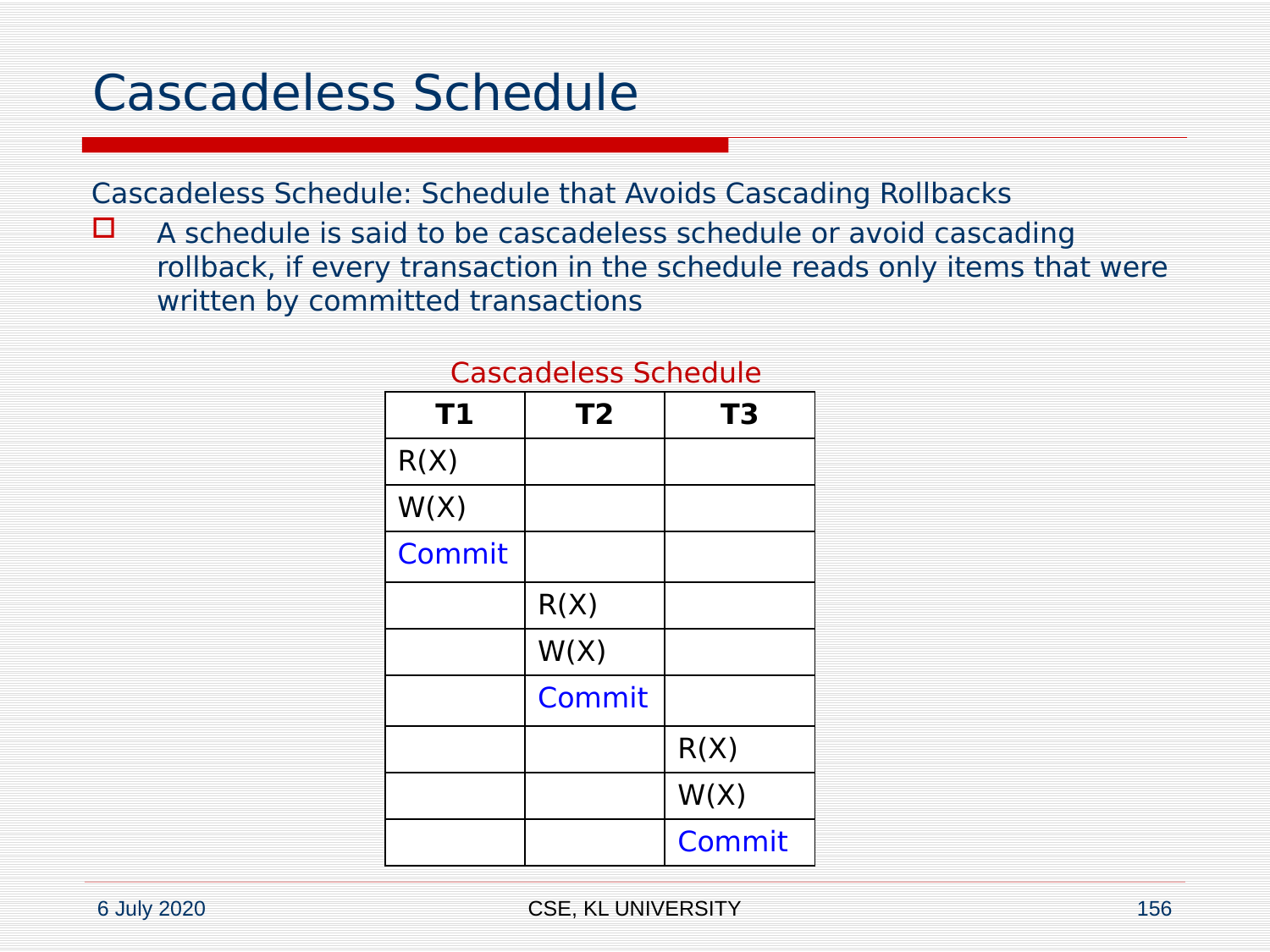

# Cascadeless Schedule
Cascadeless Schedule: Schedule that Avoids Cascading Rollbacks
A schedule is said to be cascadeless schedule or avoid cascading rollback, if every transaction in the schedule reads only items that were written by committed transactions

Cascadeless Schedule
| T1 | T2 | T3 |
| --- | --- | --- |
| R(X) |  |  |
| W(X) |  |  |
| Commit |  |  |
|  | R(X) |  |
|  | W(X) |  |
|  | Commit |  |
|  |  | R(X) |
|  |  | W(X) |
|  |  | Commit |
CSE, KL UNIVERSITY
156
6 July 2020